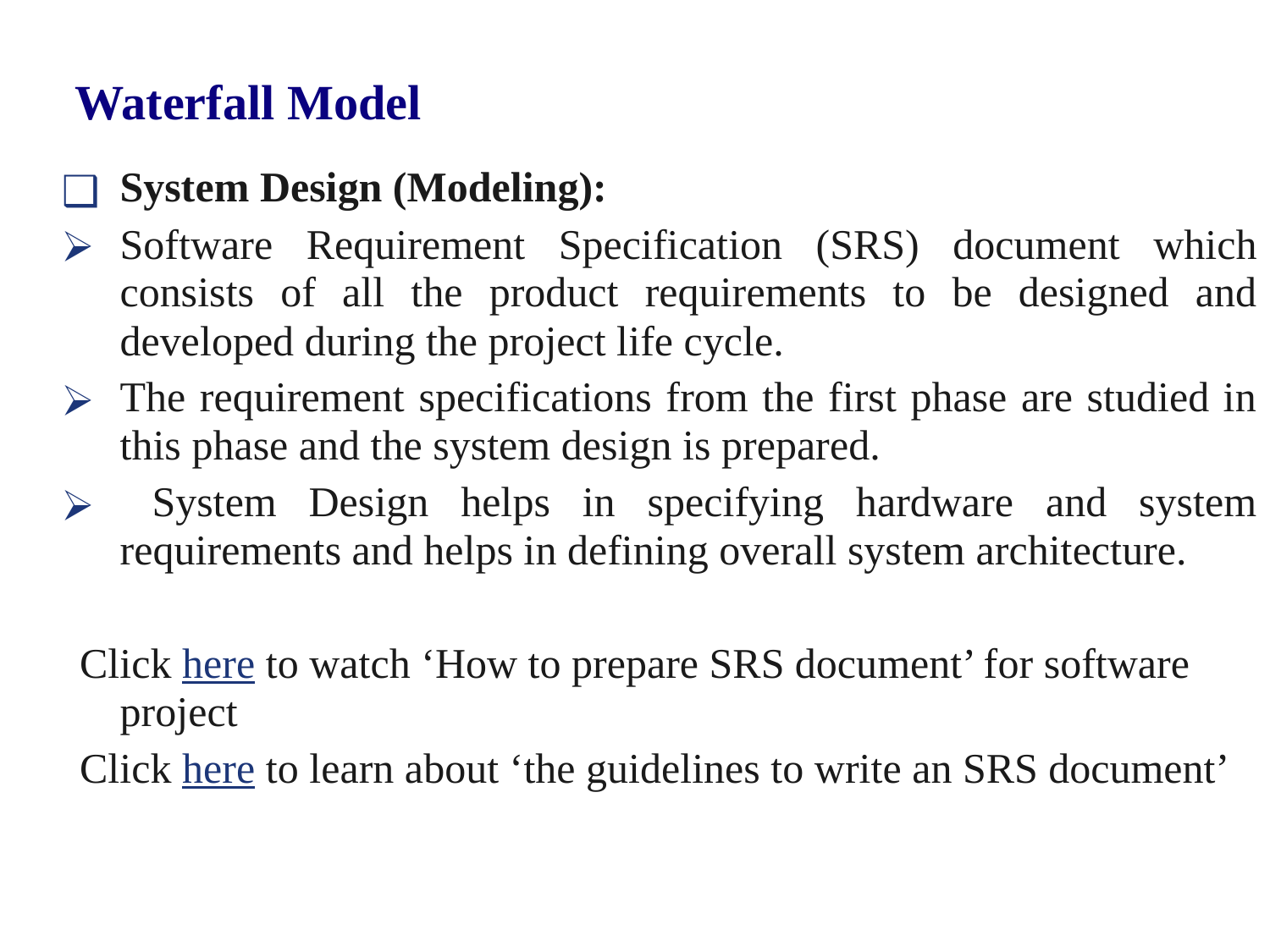

# Waterfall Model
System Design (Modeling):
Software Requirement Specification (SRS) document which consists of all the product requirements to be designed and developed during the project life cycle.
The requirement specifications from the first phase are studied in this phase and the system design is prepared.
 System Design helps in specifying hardware and system requirements and helps in defining overall system architecture.

Click here to watch ‘How to prepare SRS document’ for software project
Click here to learn about ‘the guidelines to write an SRS document’